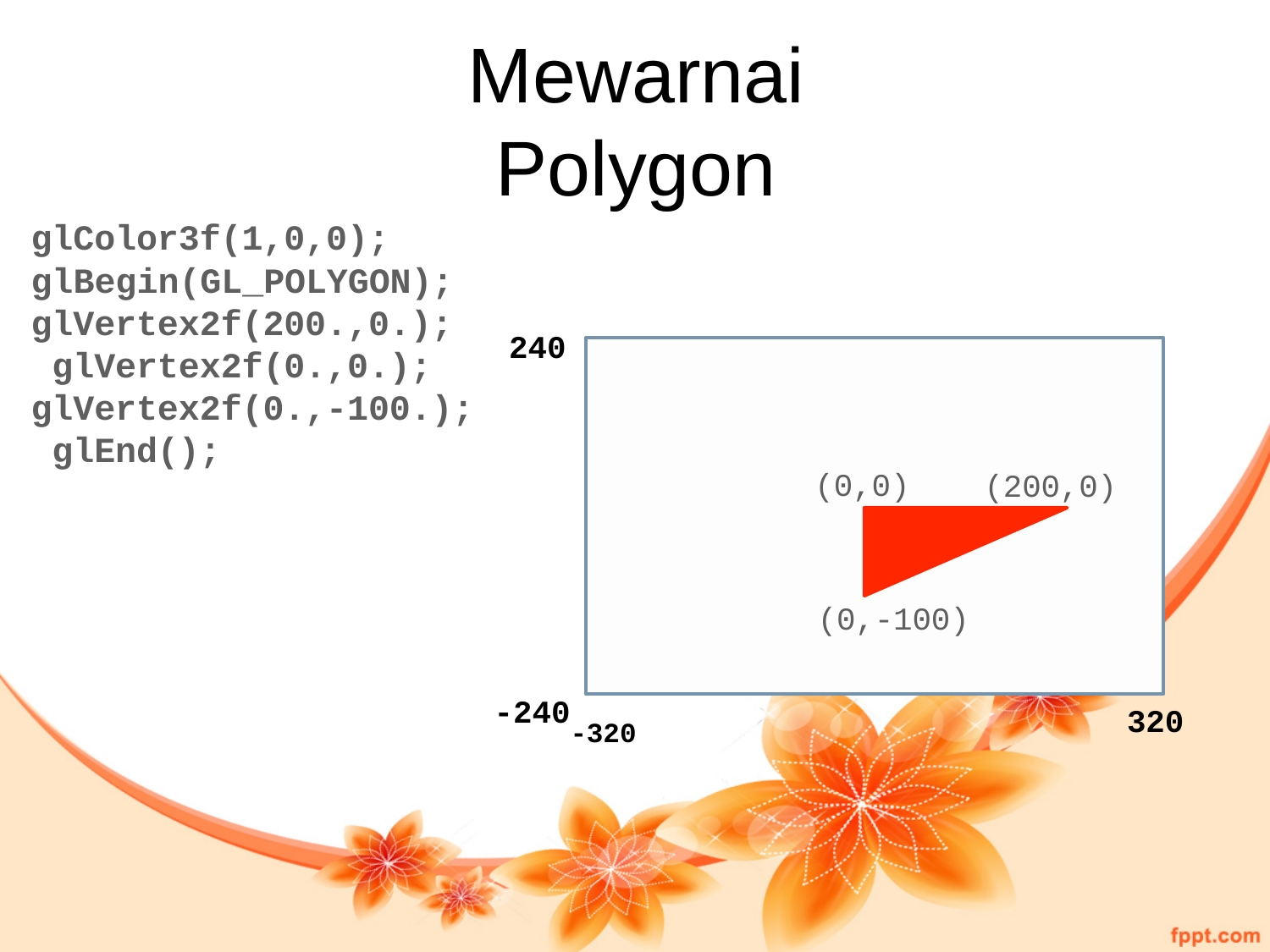

# Mewarnai Polygon
glColor3f(1,0,0);  glBegin(GL_POLYGON);
glVertex2f(200.,0.);  glVertex2f(0.,0.);
glVertex2f(0.,-100.);  glEnd();
240

(0,0)
(200,0)

(0,-100)
-240-320
320